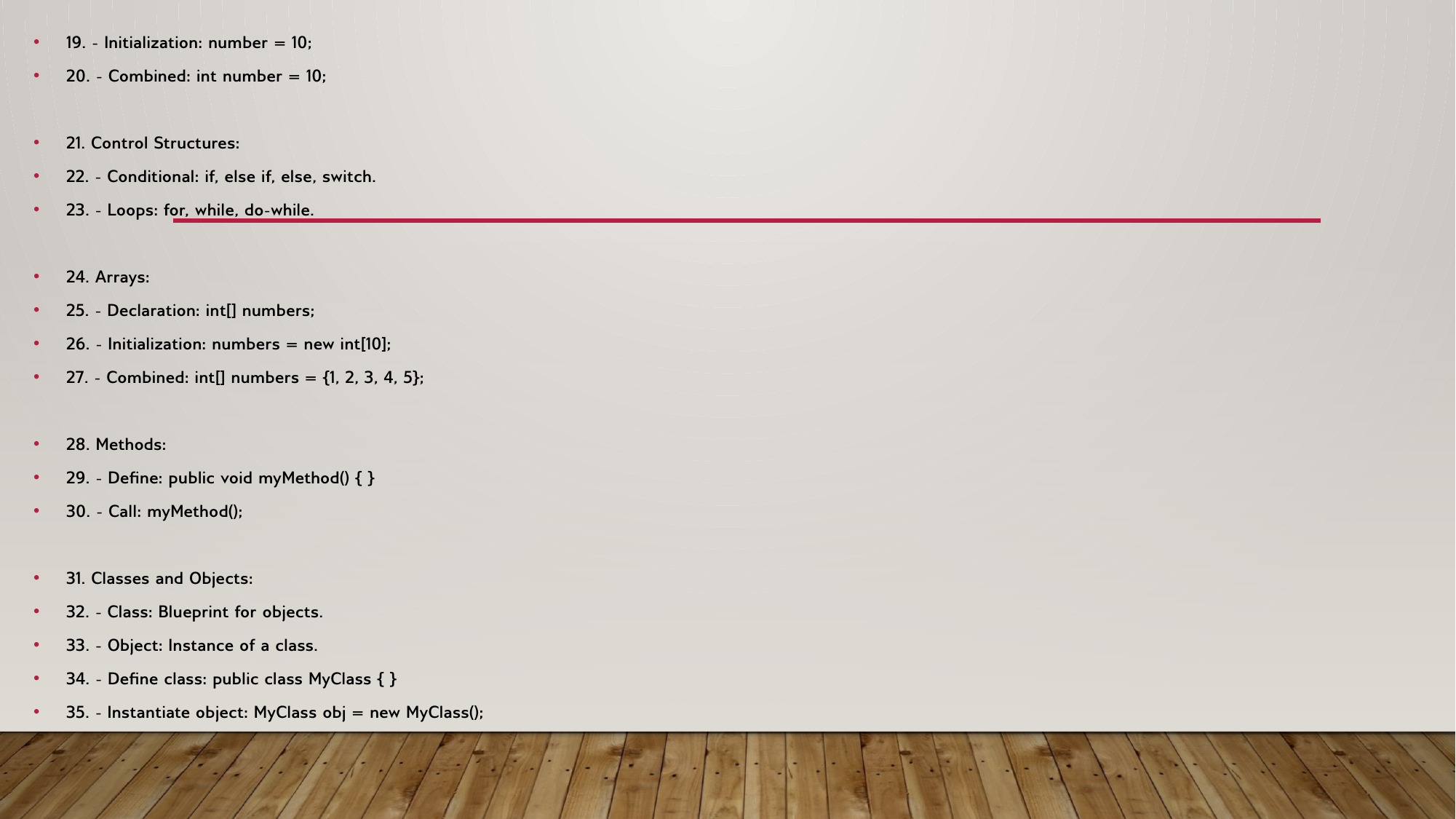

19. - Initialization: number = 10;
20. - Combined: int number = 10;

21. Control Structures:
22. - Conditional: if, else if, else, switch.
23. - Loops: for, while, do-while.

24. Arrays:
25. - Declaration: int[] numbers;
26. - Initialization: numbers = new int[10];
27. - Combined: int[] numbers = {1, 2, 3, 4, 5};

28. Methods:
29. - Define: public void myMethod() { }
30. - Call: myMethod();

31. Classes and Objects:
32. - Class: Blueprint for objects.
33. - Object: Instance of a class.
34. - Define class: public class MyClass { }
35. - Instantiate object: MyClass obj = new MyClass();

#